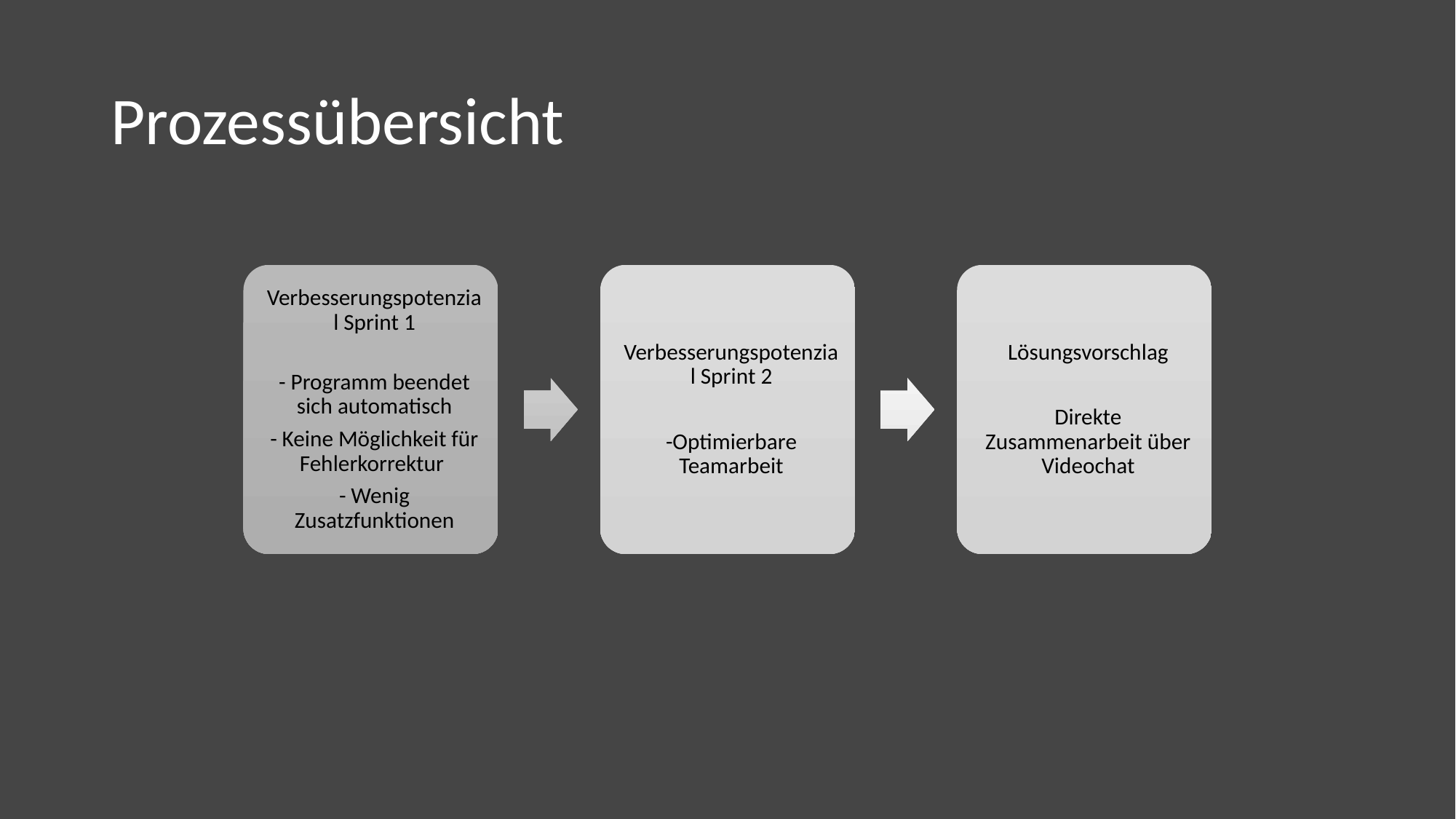

# Prozessübersicht
Verbesserungspotenzial Sprint 1
- Programm beendet sich automatisch
- Keine Möglichkeit für Fehlerkorrektur
- Wenig Zusatzfunktionen

Verbesserungspotenzial Sprint 2

-Optimierbare Teamarbeit

Lösungsvorschlag

Direkte Zusammenarbeit über Videochat